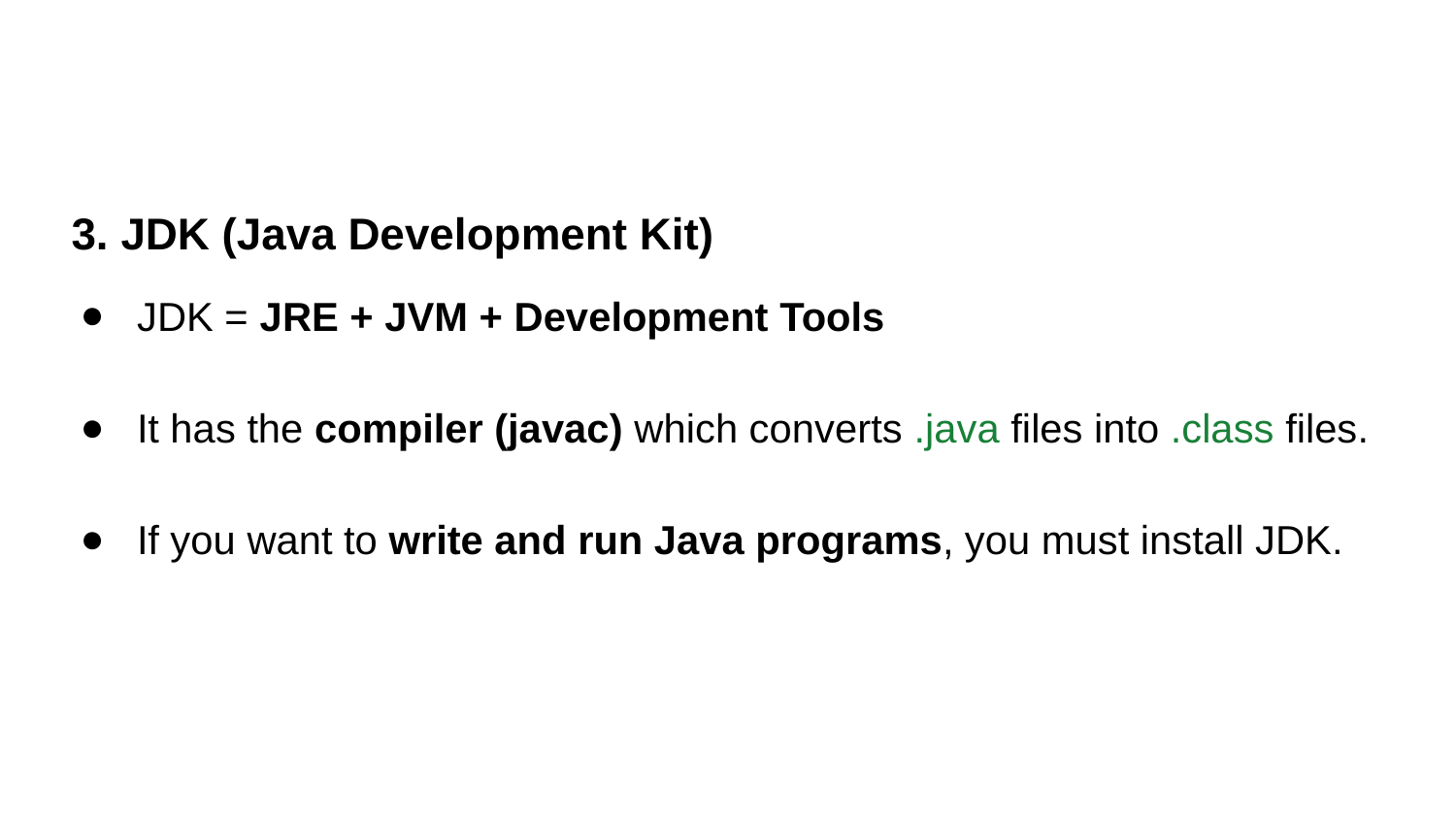

#
 3. JDK (Java Development Kit)
JDK = JRE + JVM + Development Tools
It has the compiler (javac) which converts .java files into .class files.
If you want to write and run Java programs, you must install JDK.